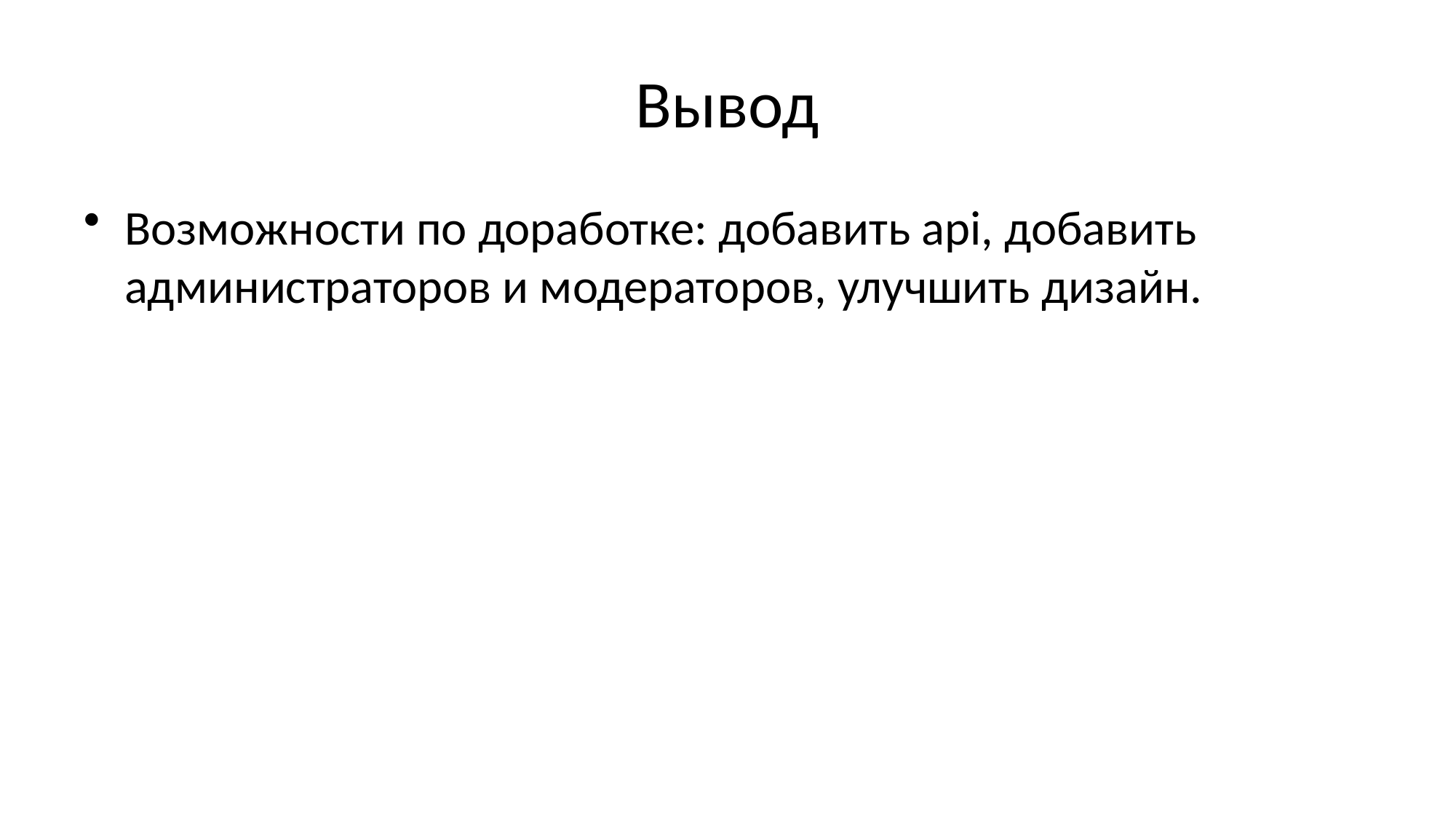

# Вывод
Возможности по доработке: добавить api, добавить администраторов и модераторов, улучшить дизайн.